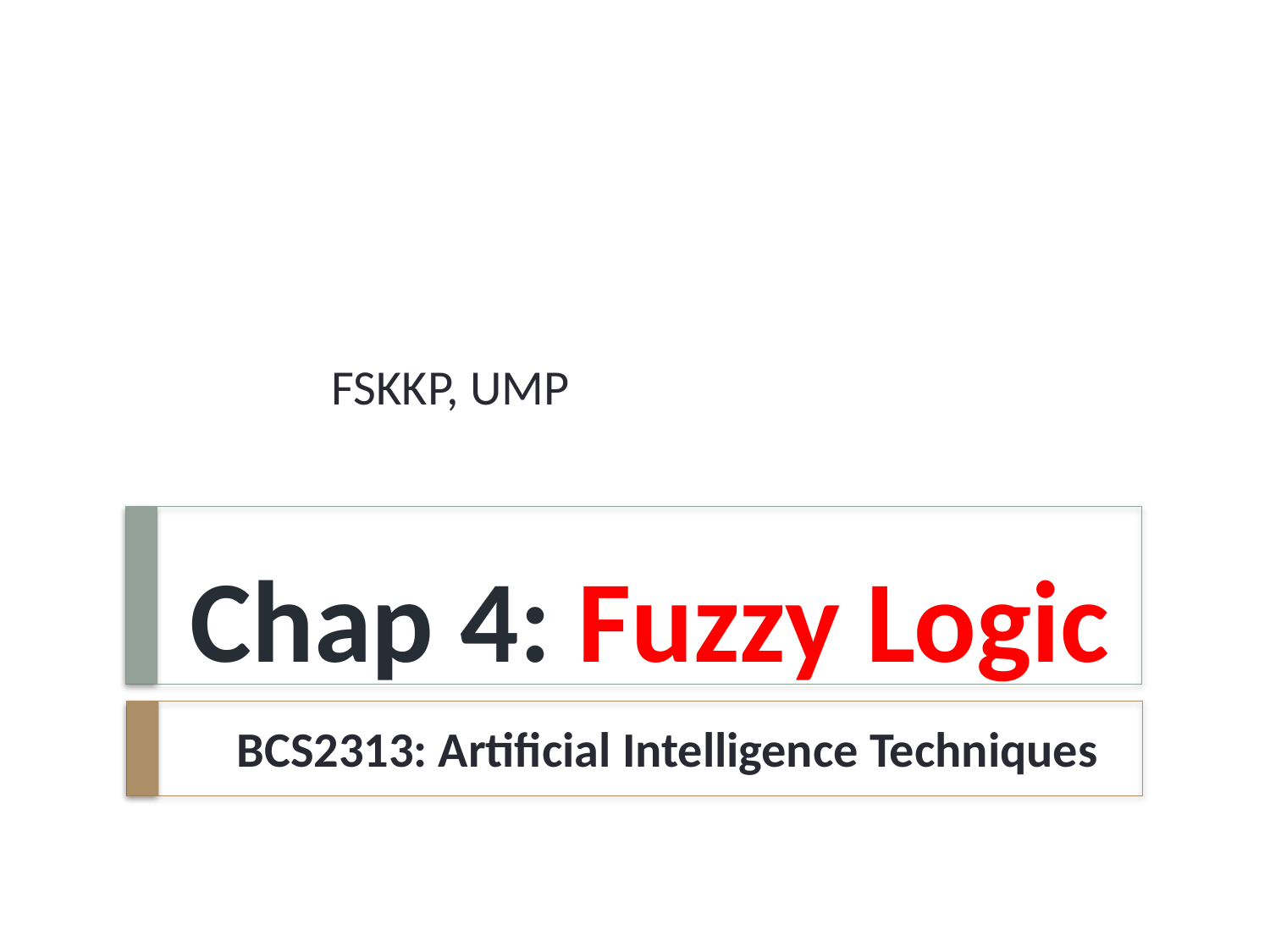

FSKKP, UMP
# Chap 4: Fuzzy Logic
BCS2313: Artificial Intelligence Techniques